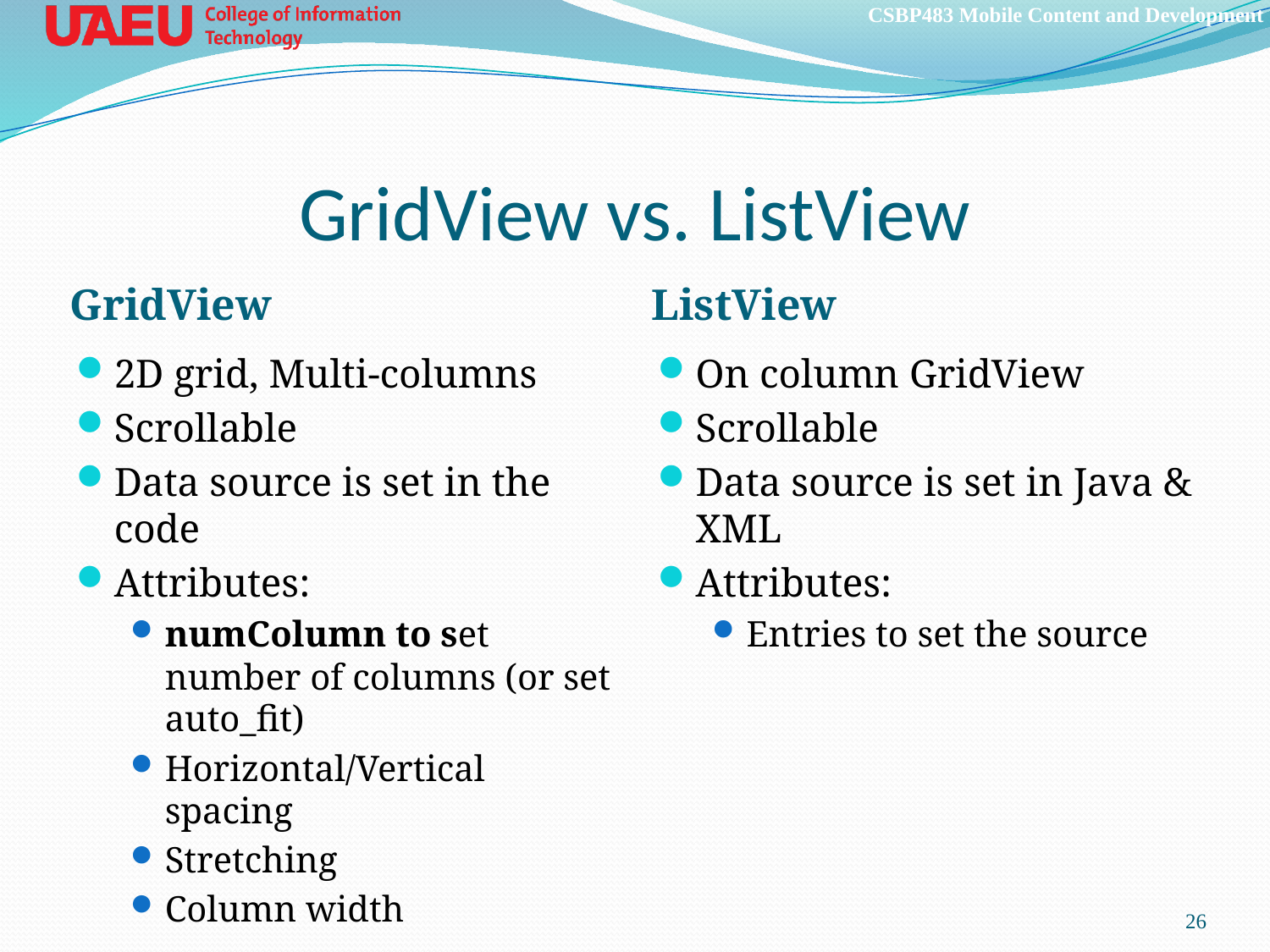

# GridView vs. ListView
GridView
ListView
2D grid, Multi-columns
Scrollable
Data source is set in the code
Attributes:
numColumn to set number of columns (or set auto_fit)
Horizontal/Vertical spacing
Stretching
Column width

On column GridView
Scrollable
Data source is set in Java & XML
Attributes:
Entries to set the source
26